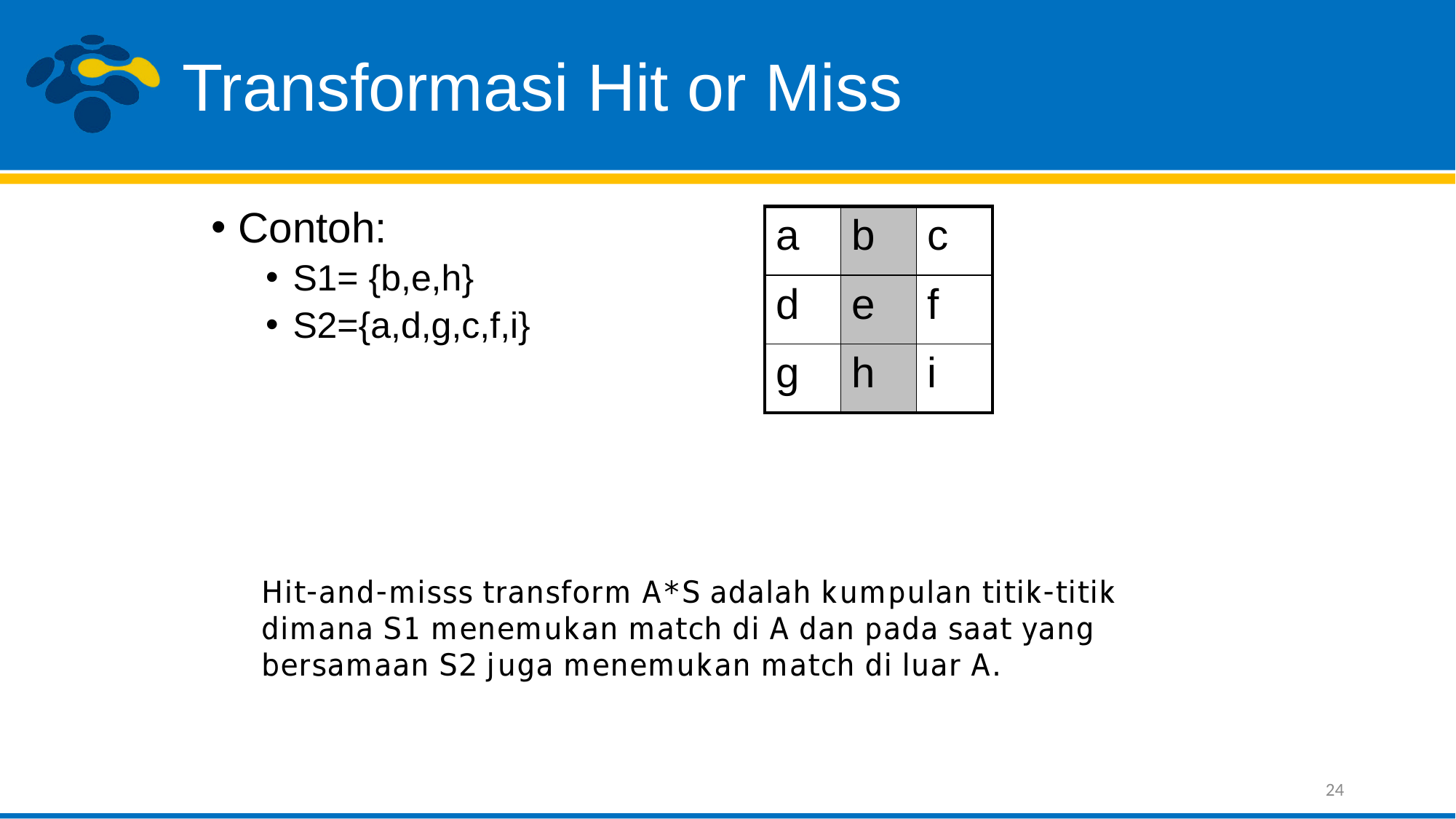

# Transformasi Hit or Miss
Contoh:
S1= {b,e,h}
S2={a,d,g,c,f,i}
| a | b | c |
| --- | --- | --- |
| d | e | f |
| g | h | i |
Hit-and-misss transform A*S adalah kumpulan titik-titik
dimana S1 menemukan match di A dan pada saat yang
bersamaan S2 juga menemukan match di luar A.
24